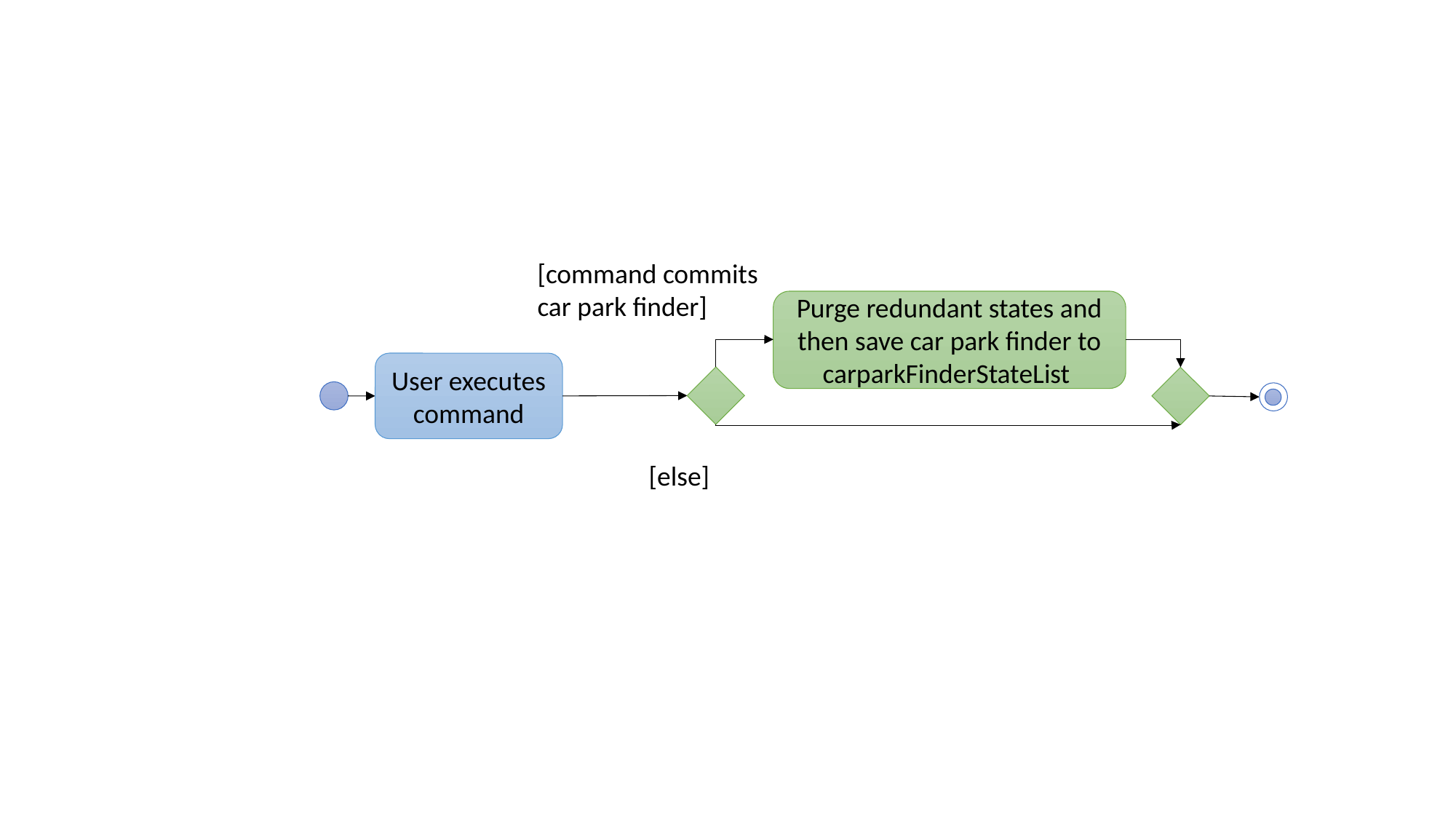

[command commits car park finder]
Purge redundant states and then save car park finder to carparkFinderStateList
User executes command

[else]